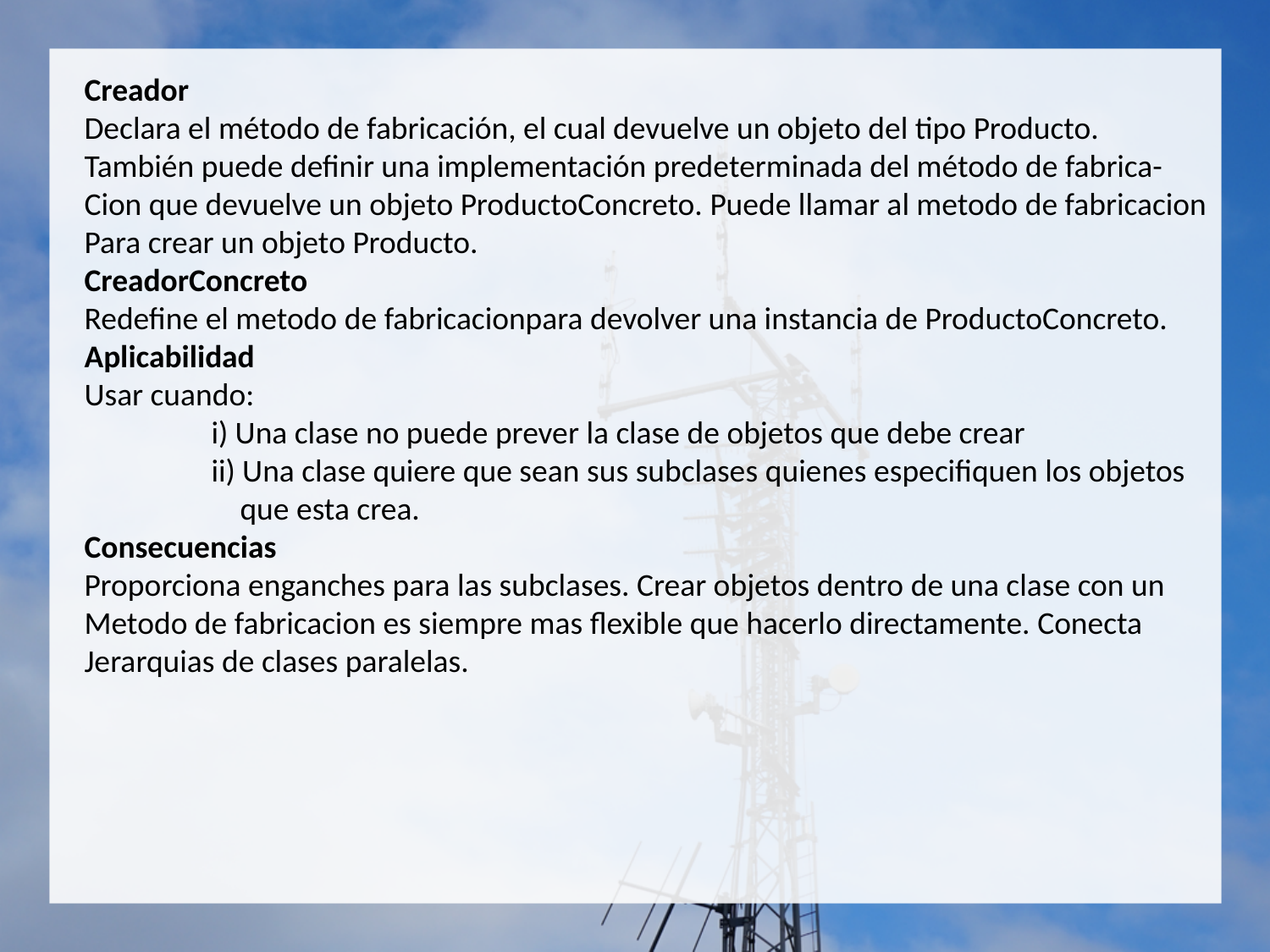

Diagrama UML

Creador
Declara el método de fabricación, el cual devuelve un objeto del tipo Producto.
También puede definir una implementación predeterminada del método de fabrica-
Cion que devuelve un objeto ProductoConcreto. Puede llamar al metodo de fabricacion
Para crear un objeto Producto.
CreadorConcreto
Redefine el metodo de fabricacionpara devolver una instancia de ProductoConcreto.
Aplicabilidad
Usar cuando:
	i) Una clase no puede prever la clase de objetos que debe crear
	ii) Una clase quiere que sean sus subclases quienes especifiquen los objetos
	    que esta crea.
Consecuencias
Proporciona enganches para las subclases. Crear objetos dentro de una clase con un
Metodo de fabricacion es siempre mas flexible que hacerlo directamente. Conecta
Jerarquias de clases paralelas.